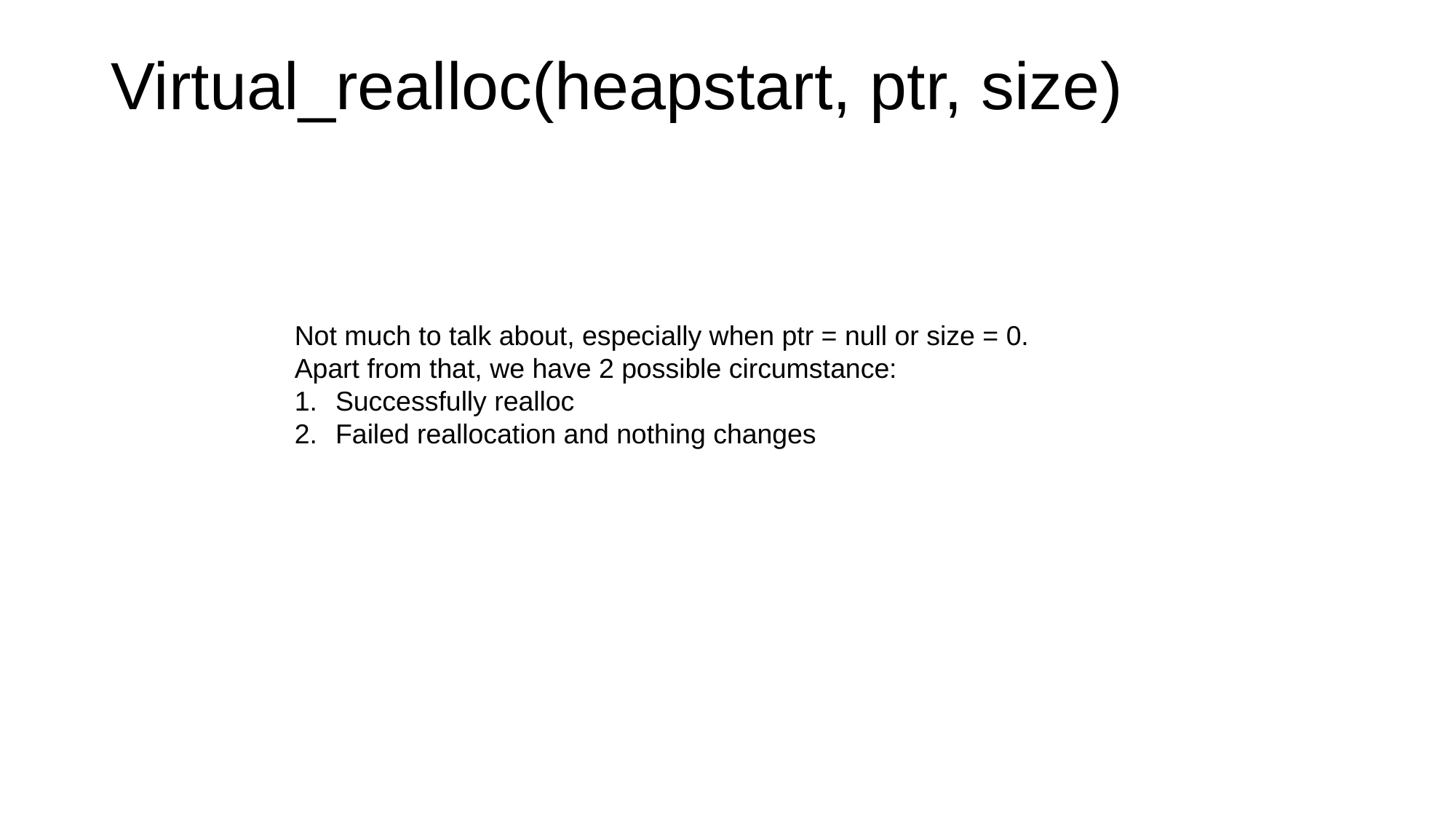

# Virtual_realloc(heapstart, ptr, size)
Not much to talk about, especially when ptr = null or size = 0.
Apart from that, we have 2 possible circumstance:
Successfully realloc
Failed reallocation and nothing changes